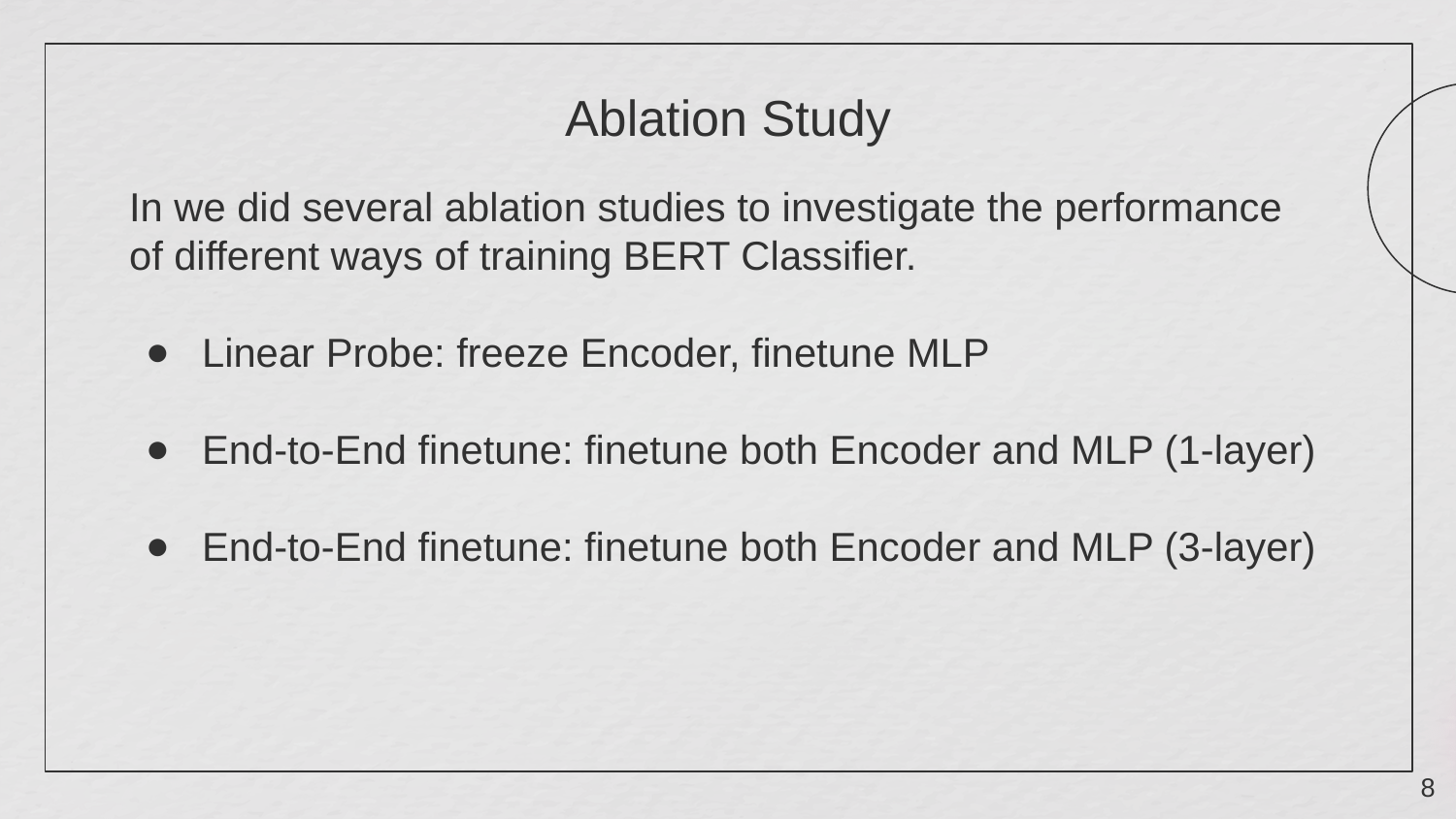

# Ablation Study
In we did several ablation studies to investigate the performance of different ways of training BERT Classifier.

Linear Probe: freeze Encoder, finetune MLP

End-to-End finetune: finetune both Encoder and MLP (1-layer)

End-to-End finetune: finetune both Encoder and MLP (3-layer)
8